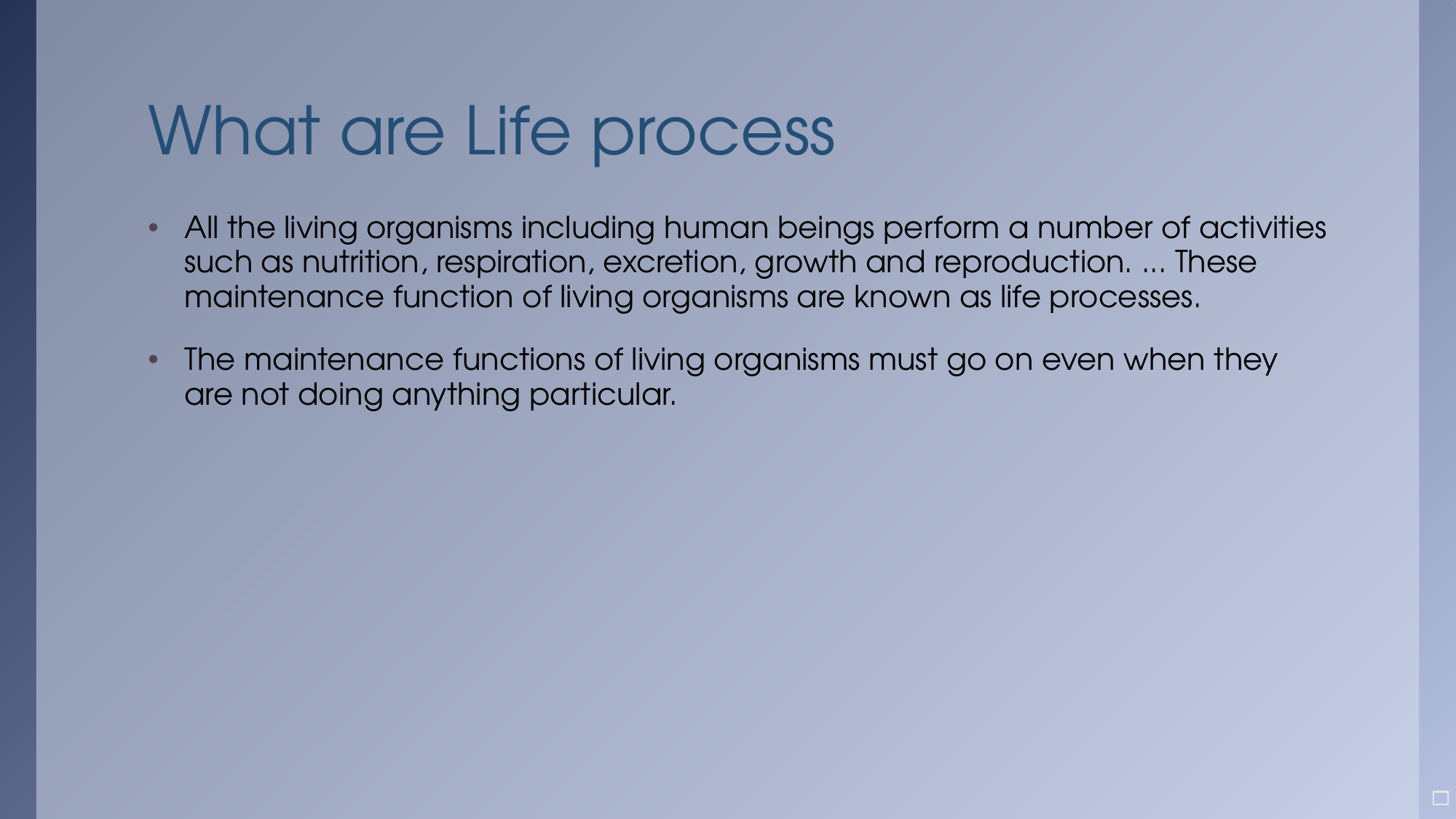

# What are Life process
All the living organisms including human beings perform a number of activities such as nutrition, respiration, excretion, growth and reproduction. ... These maintenance function of living organisms are known as life processes.
The maintenance functions of living organisms must go on even when they are not doing anything particular.